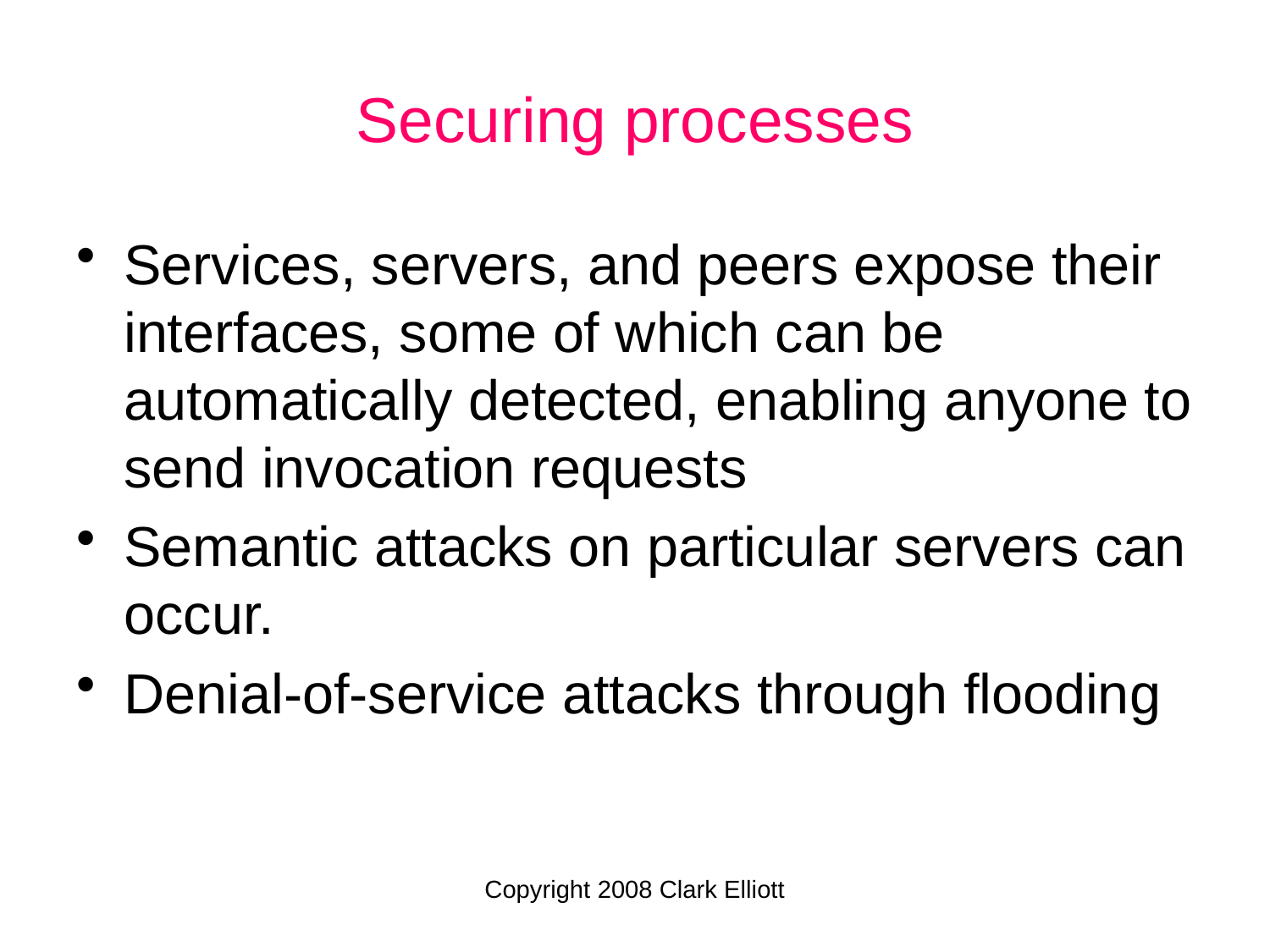

# Securing processes
Services, servers, and peers expose their interfaces, some of which can be automatically detected, enabling anyone to send invocation requests
Semantic attacks on particular servers can occur.
Denial-of-service attacks through flooding

Copyright 2008 Clark Elliott